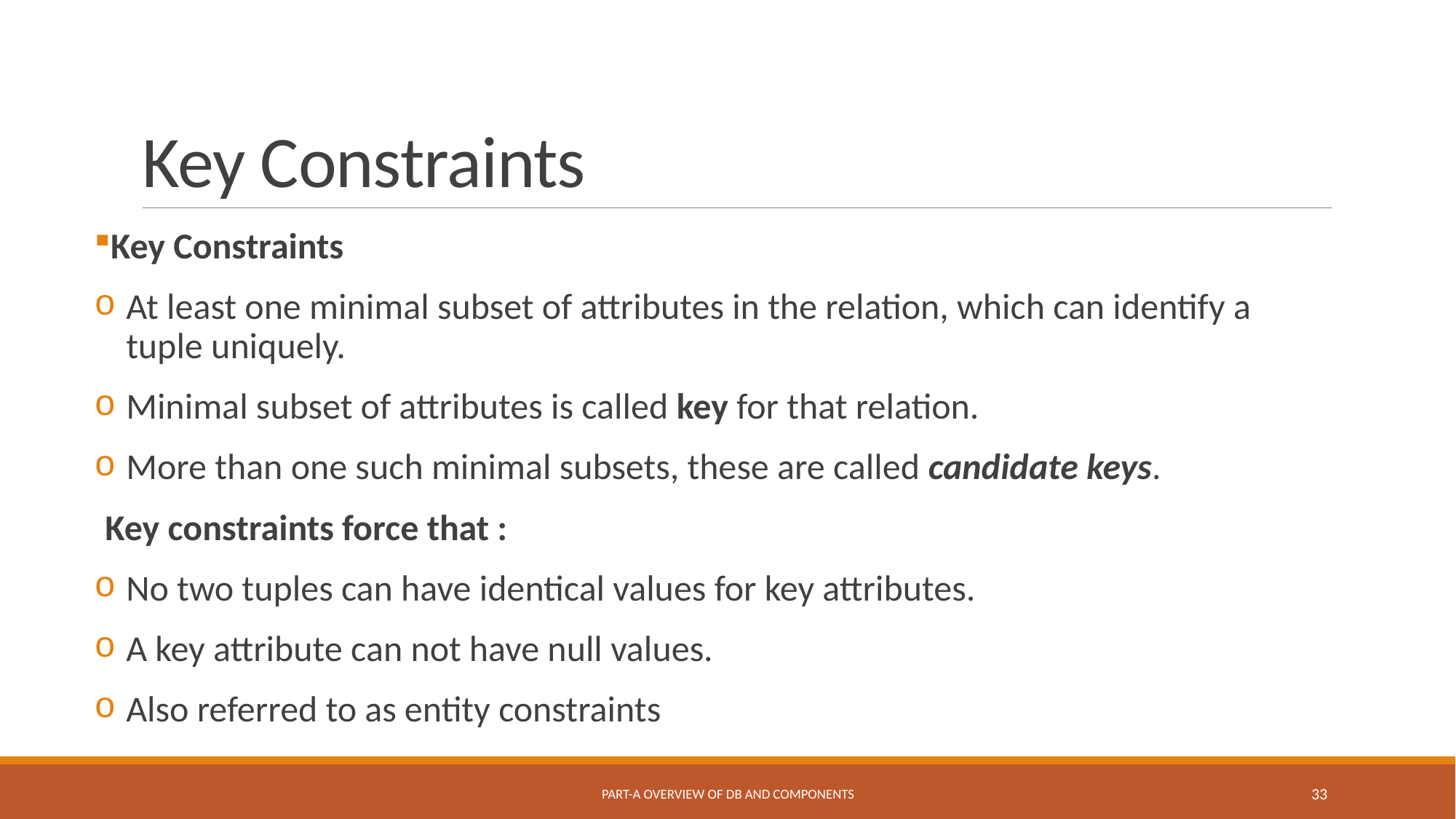

# Key Constraints
Key Constraints
At least one minimal subset of attributes in the relation, which can identify a tuple uniquely.
Minimal subset of attributes is called key for that relation.
More than one such minimal subsets, these are called candidate keys.
Key constraints force that :
No two tuples can have identical values for key attributes.
A key attribute can not have null values.
Also referred to as entity constraints

Part-A Overview of DB and Components
33